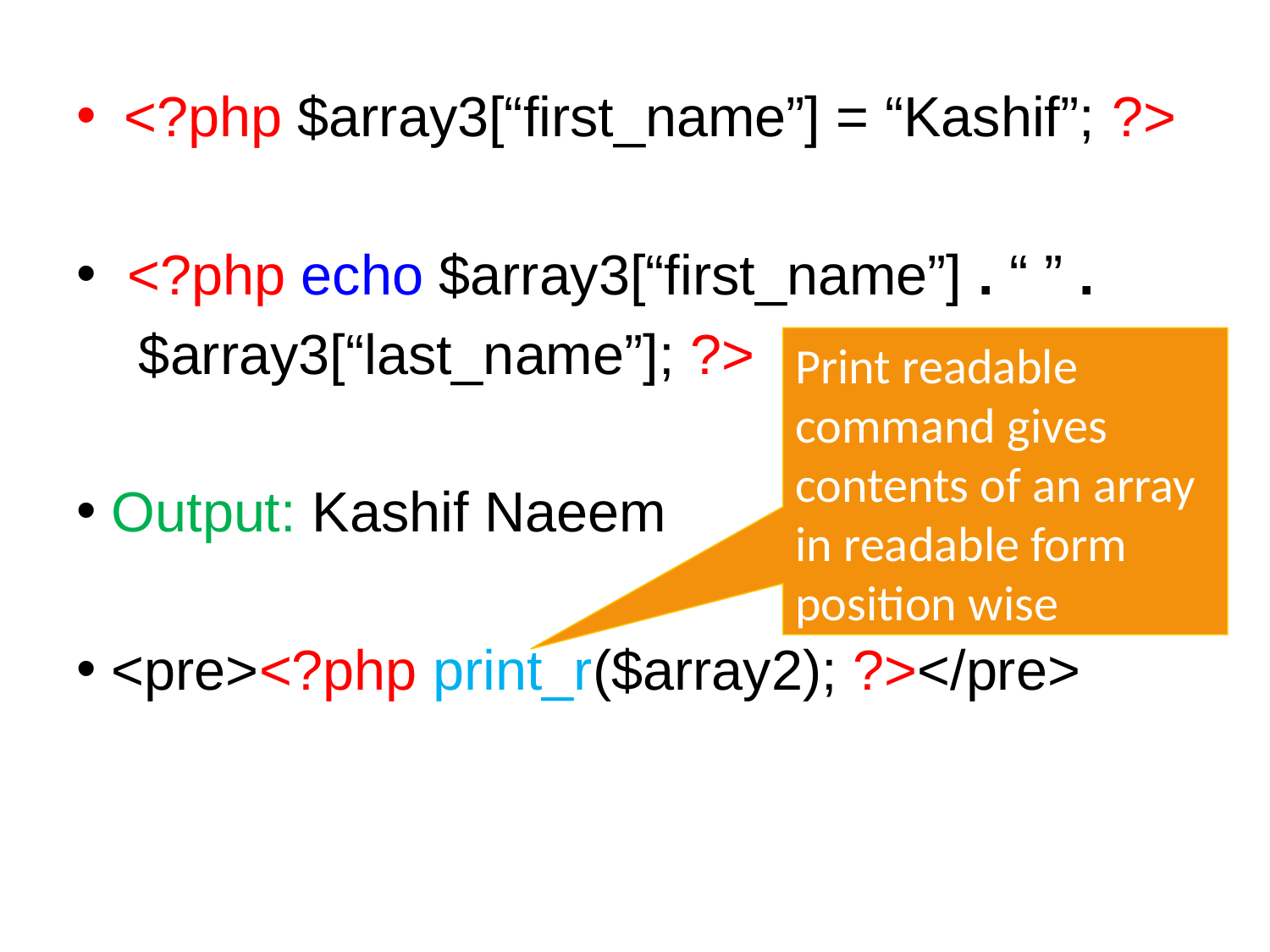

<?php $array3[“first_name”] = “Kashif”; ?>

  <?php echo $array3[“first_name”] . “ ” .
    $array3[“last_name”]; ?>

 Output: Kashif Naeem

 <pre><?php print_r($array2); ?></pre>

Print readable command gives contents of an array in readable form position wise